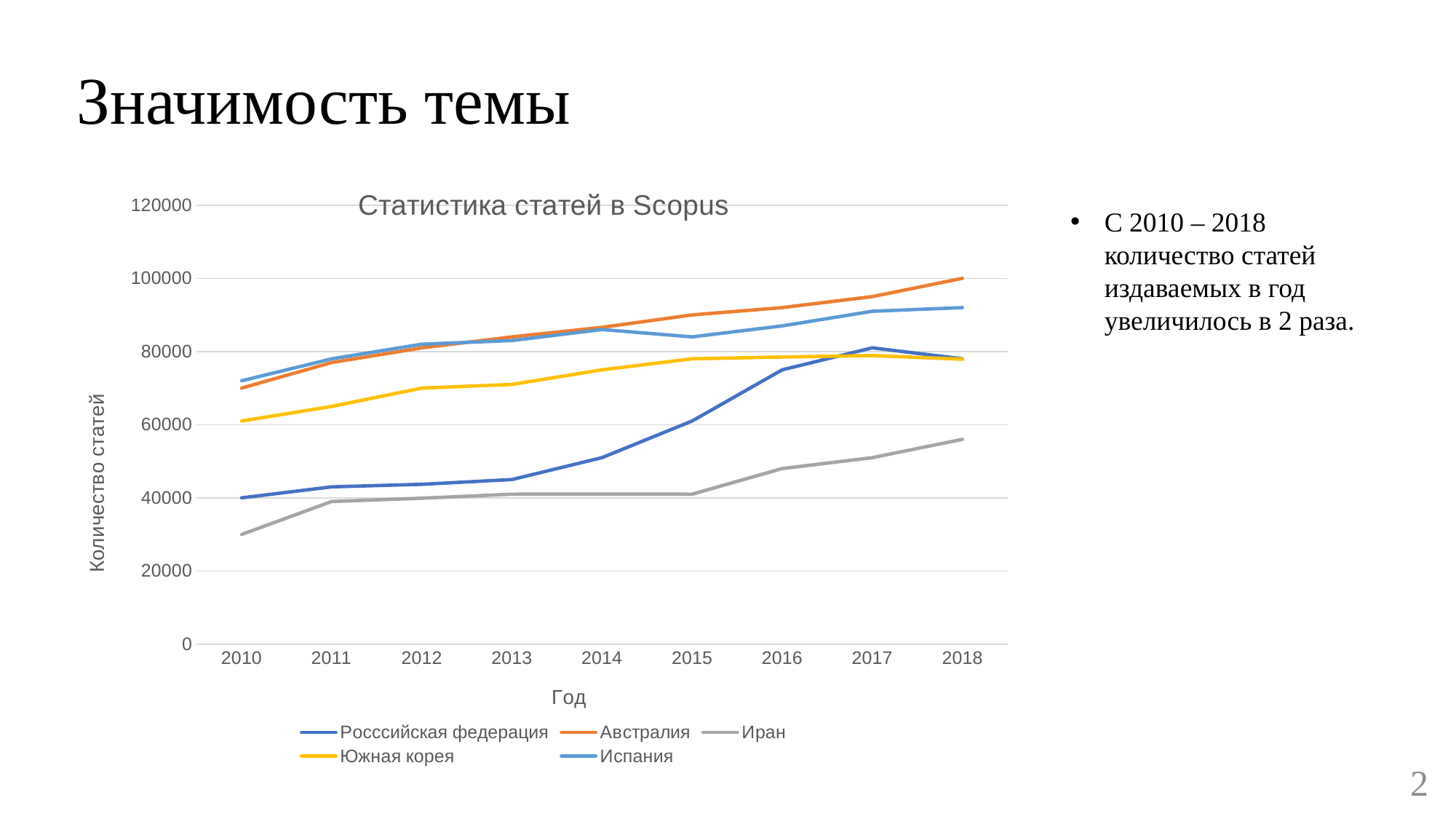

# Значимость темы

### Chart: Статистика статей в Scopus

| Category | Росссийская федерация | Австралия | Иран | Южная корея | Испания |
|---|---|---|---|---|---|
| 2010 | 40000.0 | 70000.0 | 30000.0 | 61000.0 | 72000.0 |
| 2011 | 43000.0 | 77000.0 | 39000.0 | 65000.0 | 78000.0 |
| 2012 | 43700.0 | 81000.0 | 39900.0 | 70000.0 | 82000.0 |
| 2013 | 45000.0 | 84000.0 | 41000.0 | 71000.0 | 83000.0 |
| 2014 | 51000.0 | 86600.0 | 41020.0 | 75000.0 | 86000.0 |
| 2015 | 61000.0 | 90000.0 | 41002.0 | 78000.0 | 84000.0 |
| 2016 | 75000.0 | 92000.0 | 48000.0 | 78500.0 | 87000.0 |
| 2017 | 81000.0 | 95000.0 | 51000.0 | 78900.0 | 91000.0 |
| 2018 | 78000.0 | 100000.0 | 56000.0 | 77900.0 | 92000.0 |
С 2010 – 2018 количество статей издаваемых в год увеличилось в 2 раза.
2